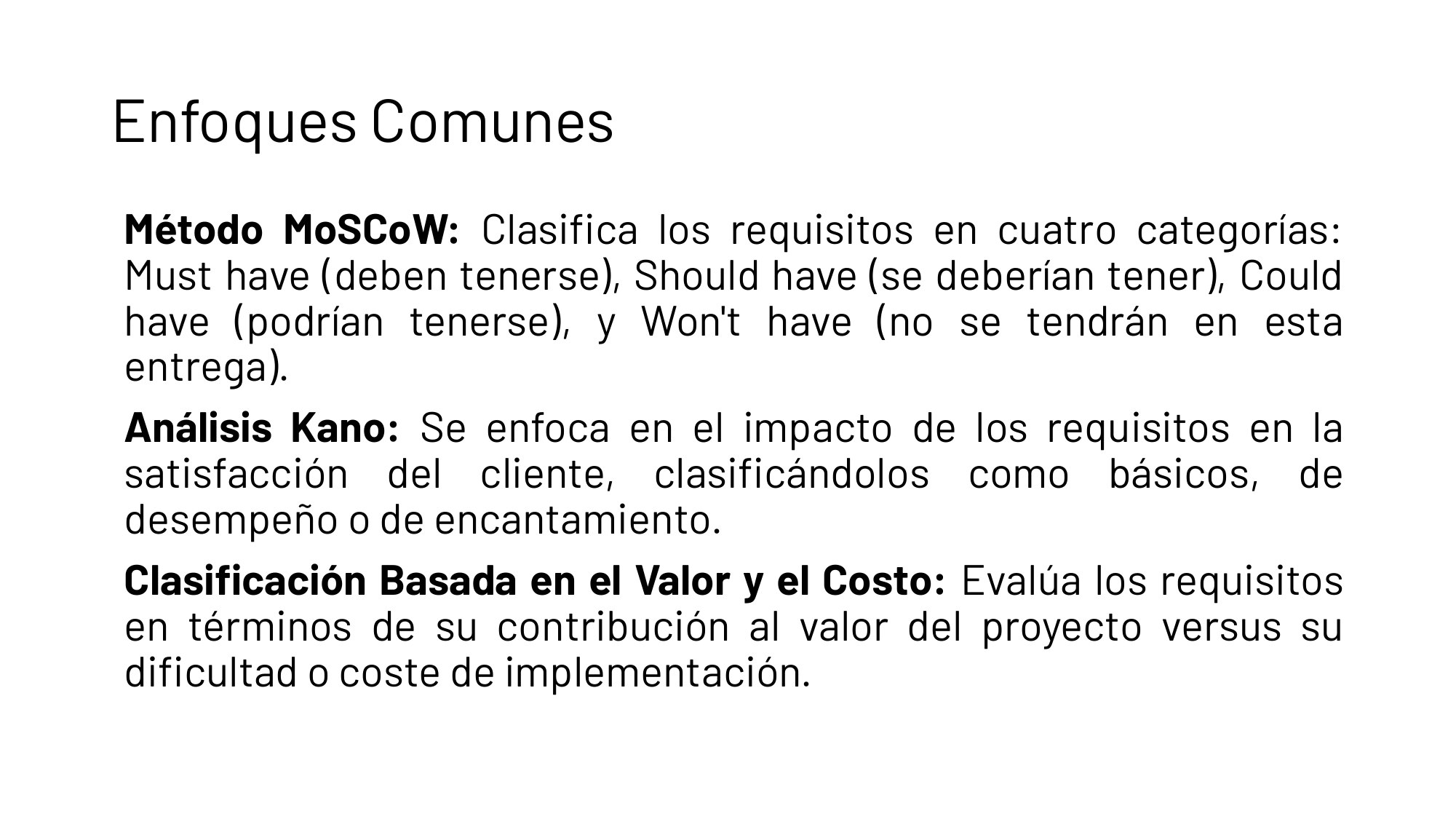

# Enfoques Comunes
Método MoSCoW: Clasifica los requisitos en cuatro categorías: Must have (deben tenerse), Should have (se deberían tener), Could have (podrían tenerse), y Won't have (no se tendrán en esta entrega).
Análisis Kano: Se enfoca en el impacto de los requisitos en la satisfacción del cliente, clasificándolos como básicos, de desempeño o de encantamiento.
Clasificación Basada en el Valor y el Costo: Evalúa los requisitos en términos de su contribución al valor del proyecto versus su dificultad o coste de implementación.